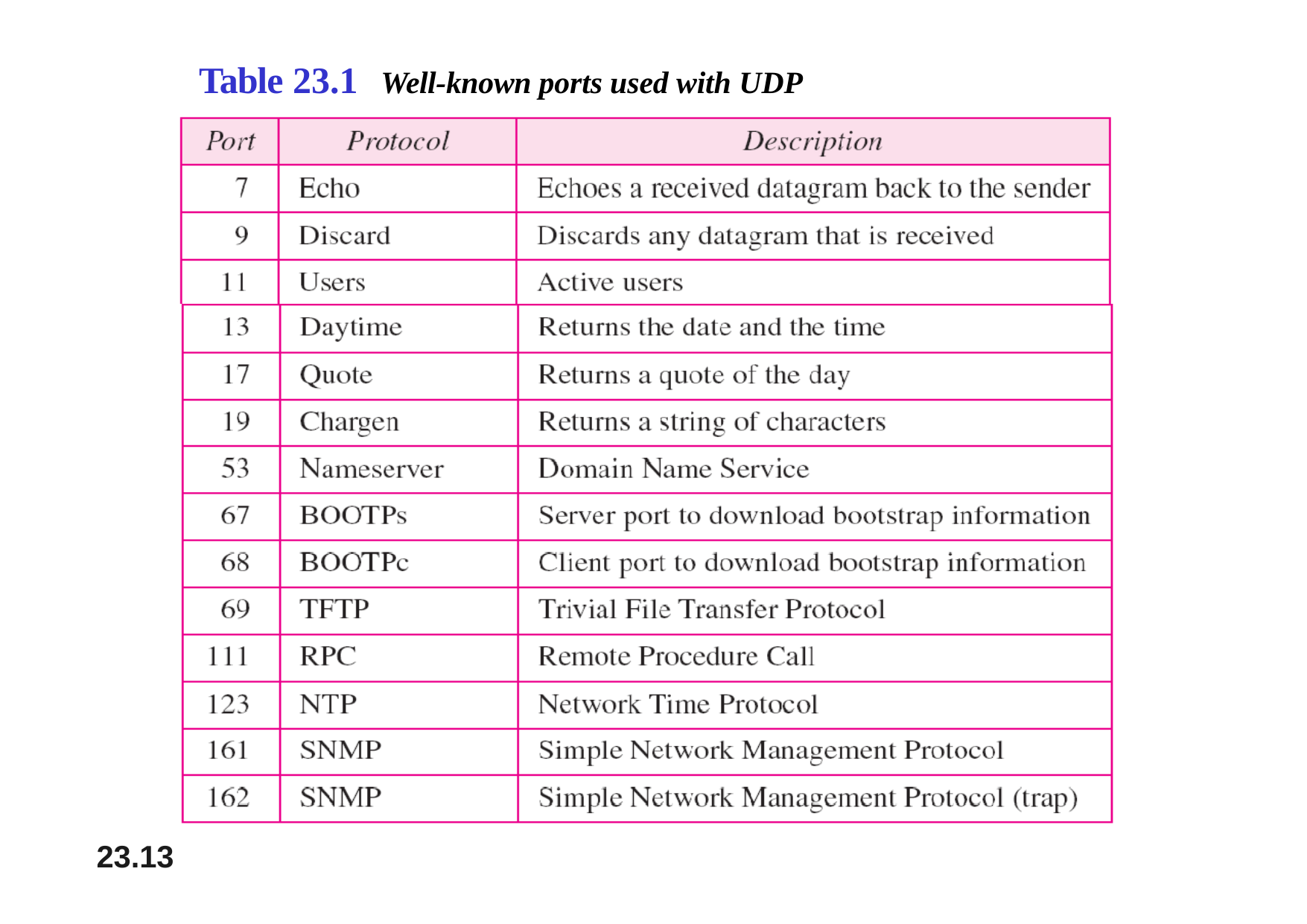

# Table 23.1	Well-known ports used with UDP

23.13